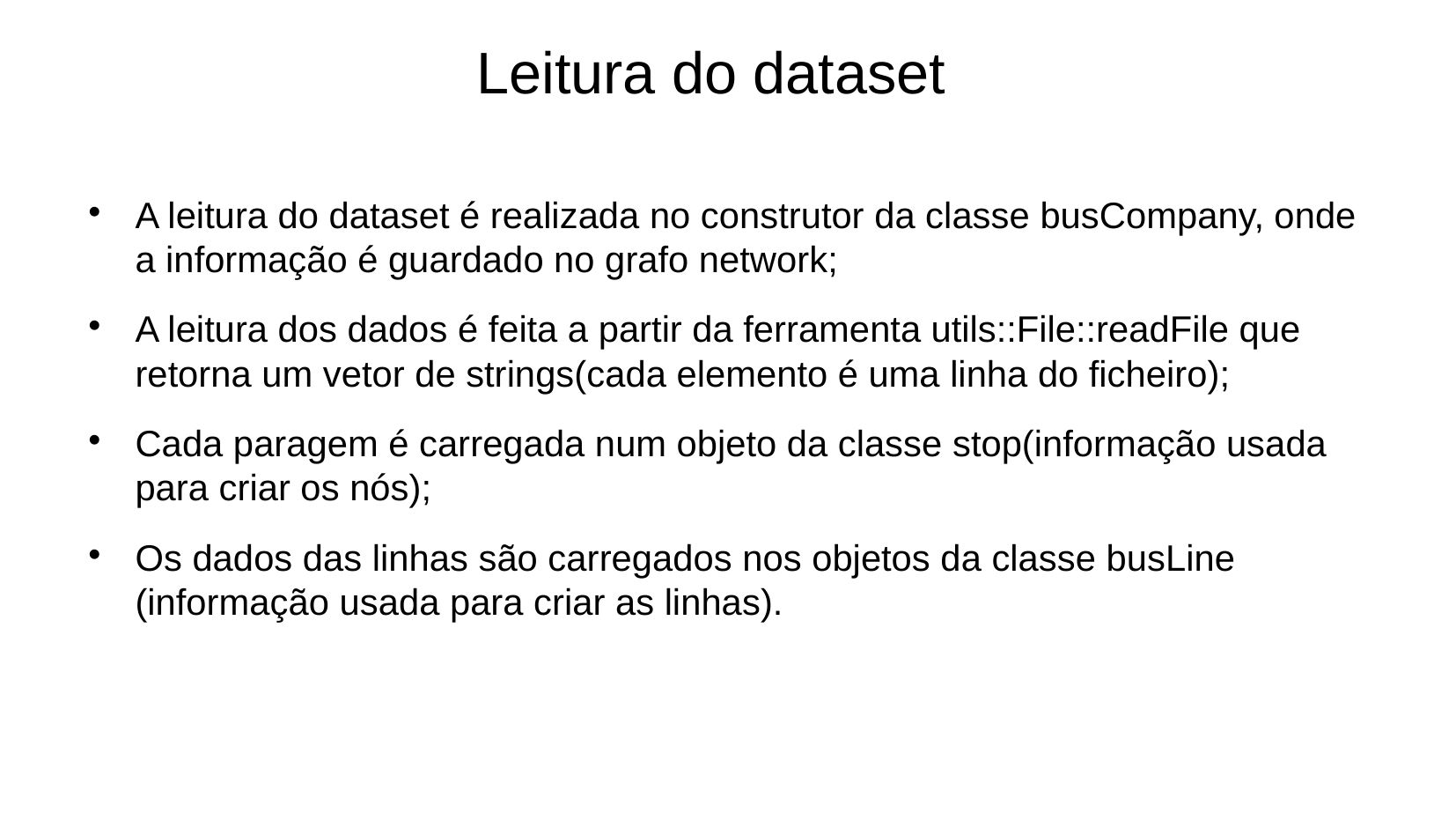

Leitura do dataset

A leitura do dataset é realizada no construtor da classe busCompany, onde a informação é guardado no grafo network;
A leitura dos dados é feita a partir da ferramenta utils::File::readFile que retorna um vetor de strings(cada elemento é uma linha do ficheiro);
Cada paragem é carregada num objeto da classe stop(informação usada para criar os nós);
Os dados das linhas são carregados nos objetos da classe busLine (informação usada para criar as linhas).